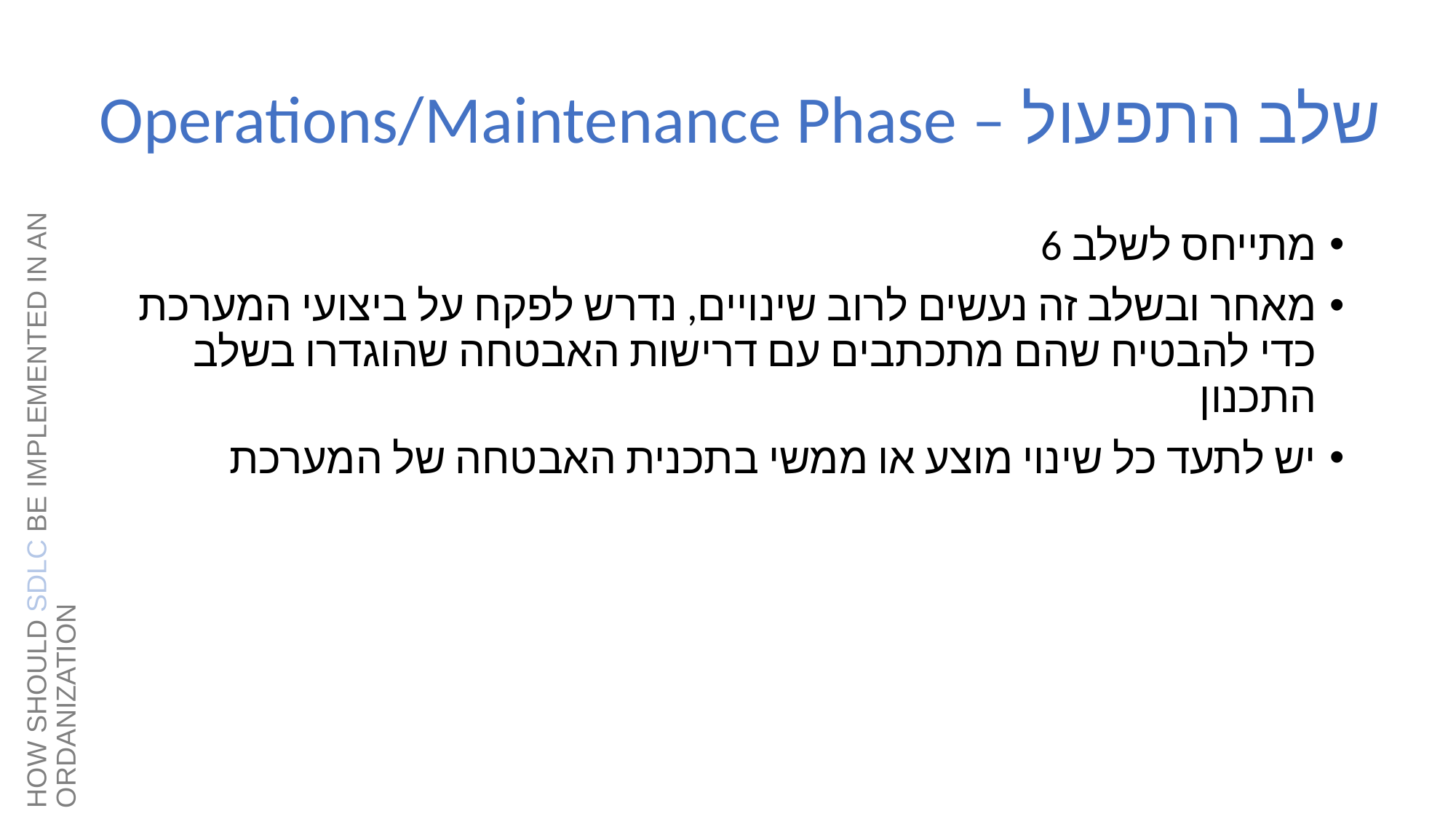

# Operations/Maintenance Phase – שלב התפעול
מתייחס לשלב 6
מאחר ובשלב זה נעשים לרוב שינויים, נדרש לפקח על ביצועי המערכת כדי להבטיח שהם מתכתבים עם דרישות האבטחה שהוגדרו בשלב התכנון
יש לתעד כל שינוי מוצע או ממשי בתכנית האבטחה של המערכת

HOW SHOULD SDLC BE IMPLEMENTED IN AN ORDANIZATION